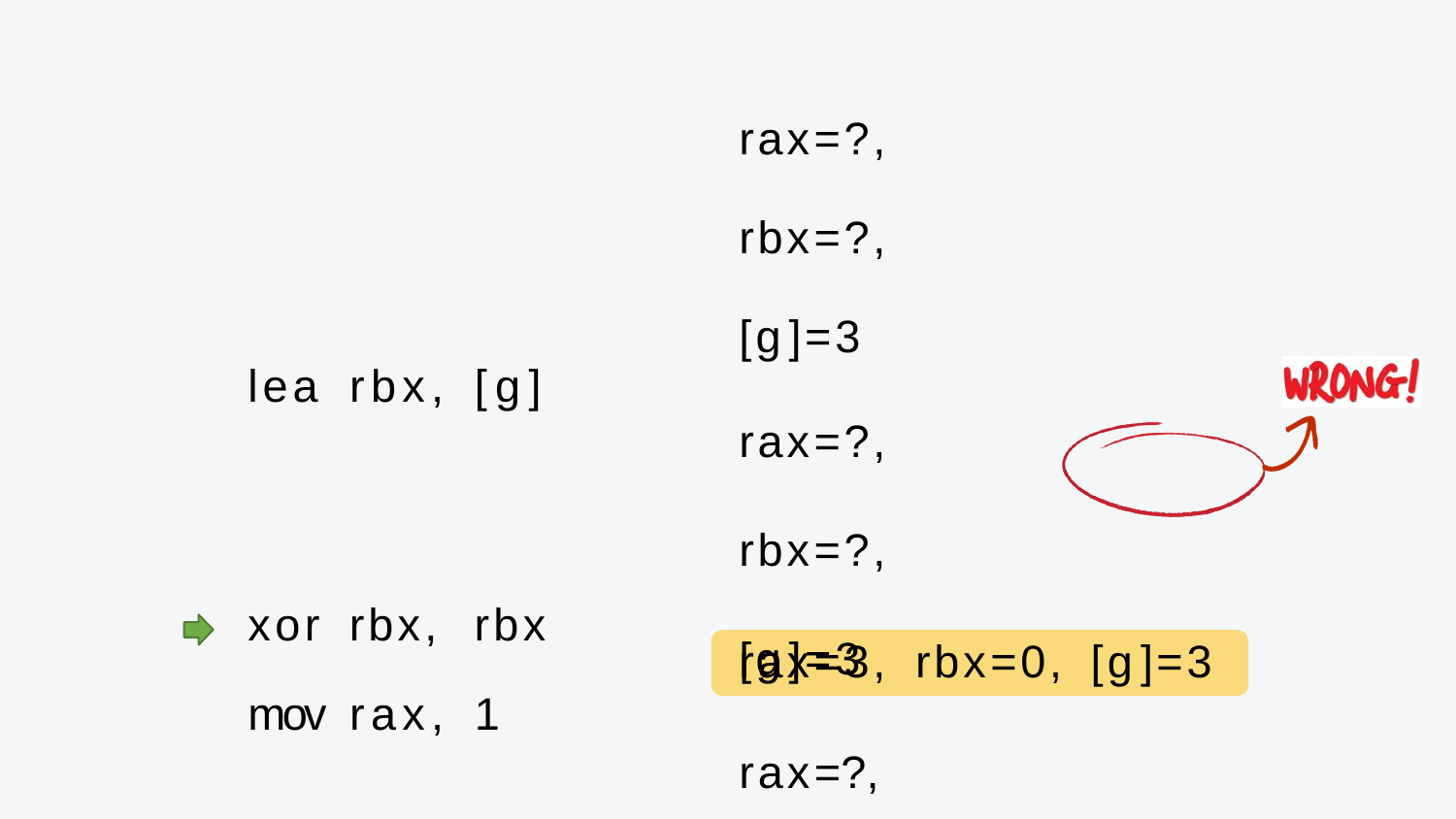

rax=?,	rbx=?,	[g]=3
lea	rbx,	[g]
rax=?,	rbx=?,	[g]=3
mov	rax,	1
rax=?,	rbx=?,	[g]=3
add	rax,	[rbx]
rax=3,	rbx=?,	[g]=3
mov	[rbx],	rax
rax=3,	rbx=?,	[g]=3

xor	rbx,	rbx

rax=3,	rbx=0,	[g]=3